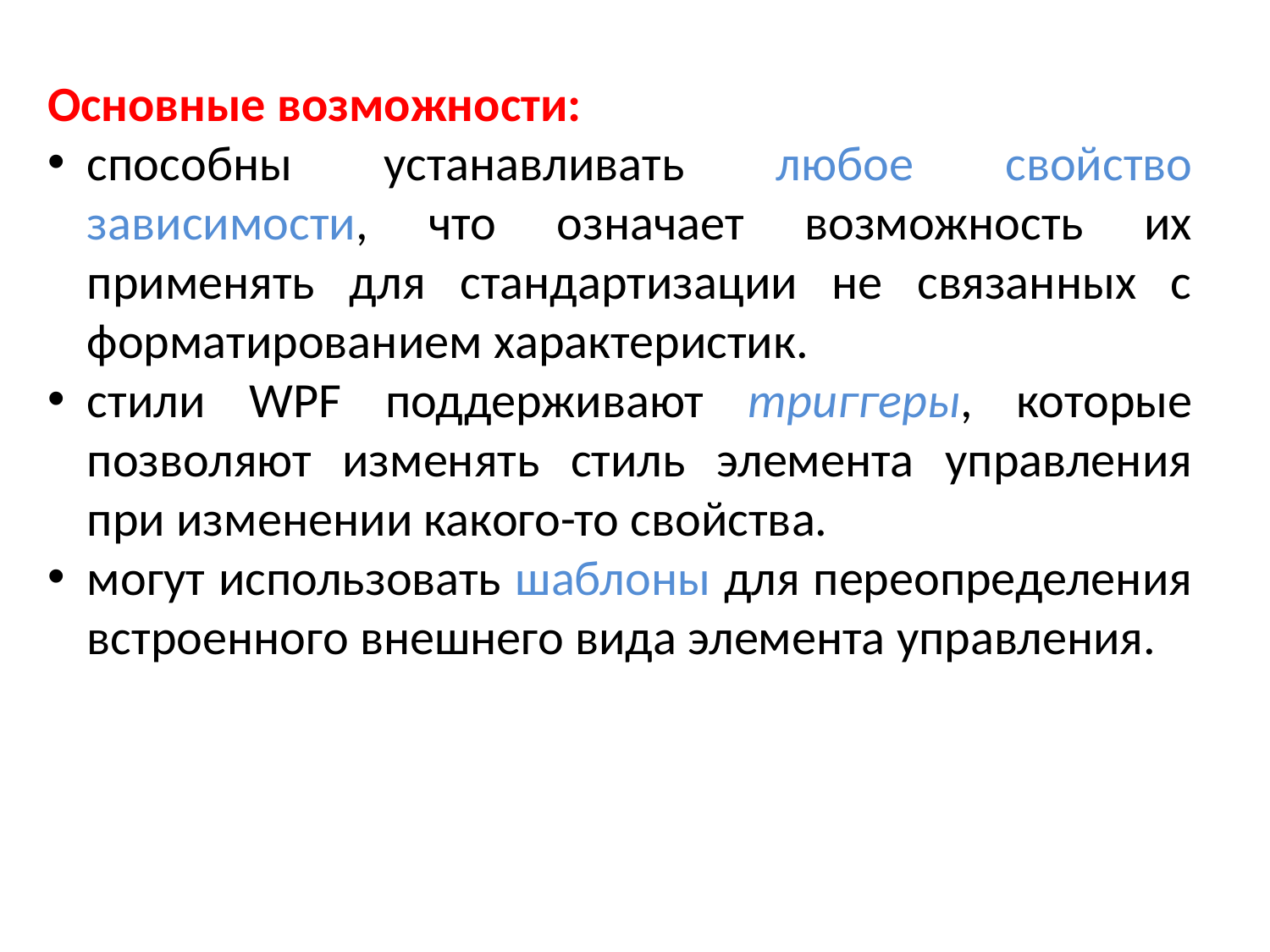

Основные возможности:
способны устанавливать любое свойство зависимости, что означает возможность их применять для стандартизации не связанных с форматированием характеристик.
стили WPF поддерживают триггеры, которые позволяют изменять стиль элемента управления при изменении какого-то свойства.
могут использовать шаблоны для переопределения встроенного внешнего вида элемента управления.